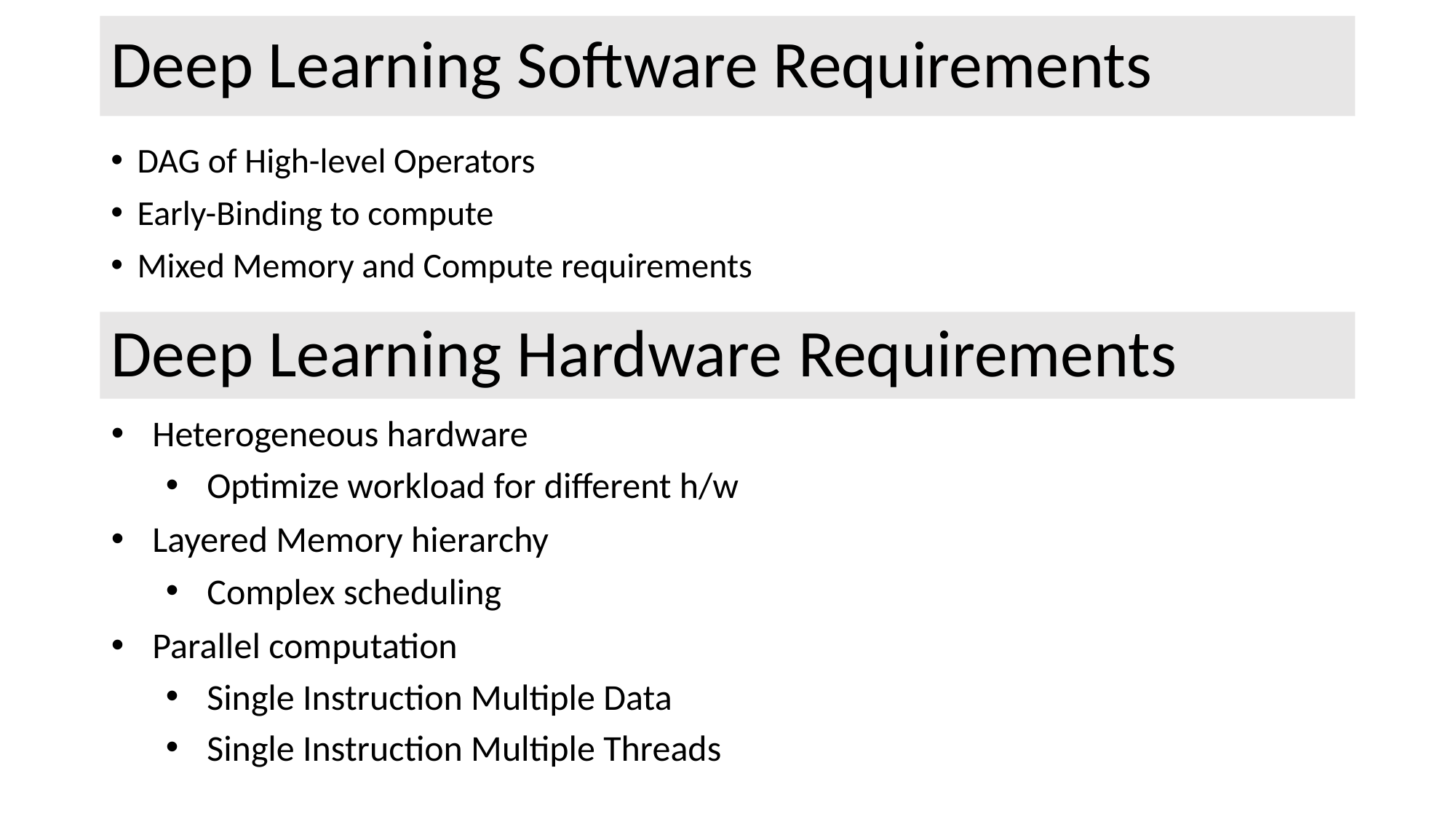

# Deep Learning Software Requirements
DAG of High-level Operators
Early-Binding to compute
Mixed Memory and Compute requirements
Deep Learning Hardware Requirements
Heterogeneous hardware
Optimize workload for different h/w
Layered Memory hierarchy
Complex scheduling
Parallel computation
Single Instruction Multiple Data
Single Instruction Multiple Threads